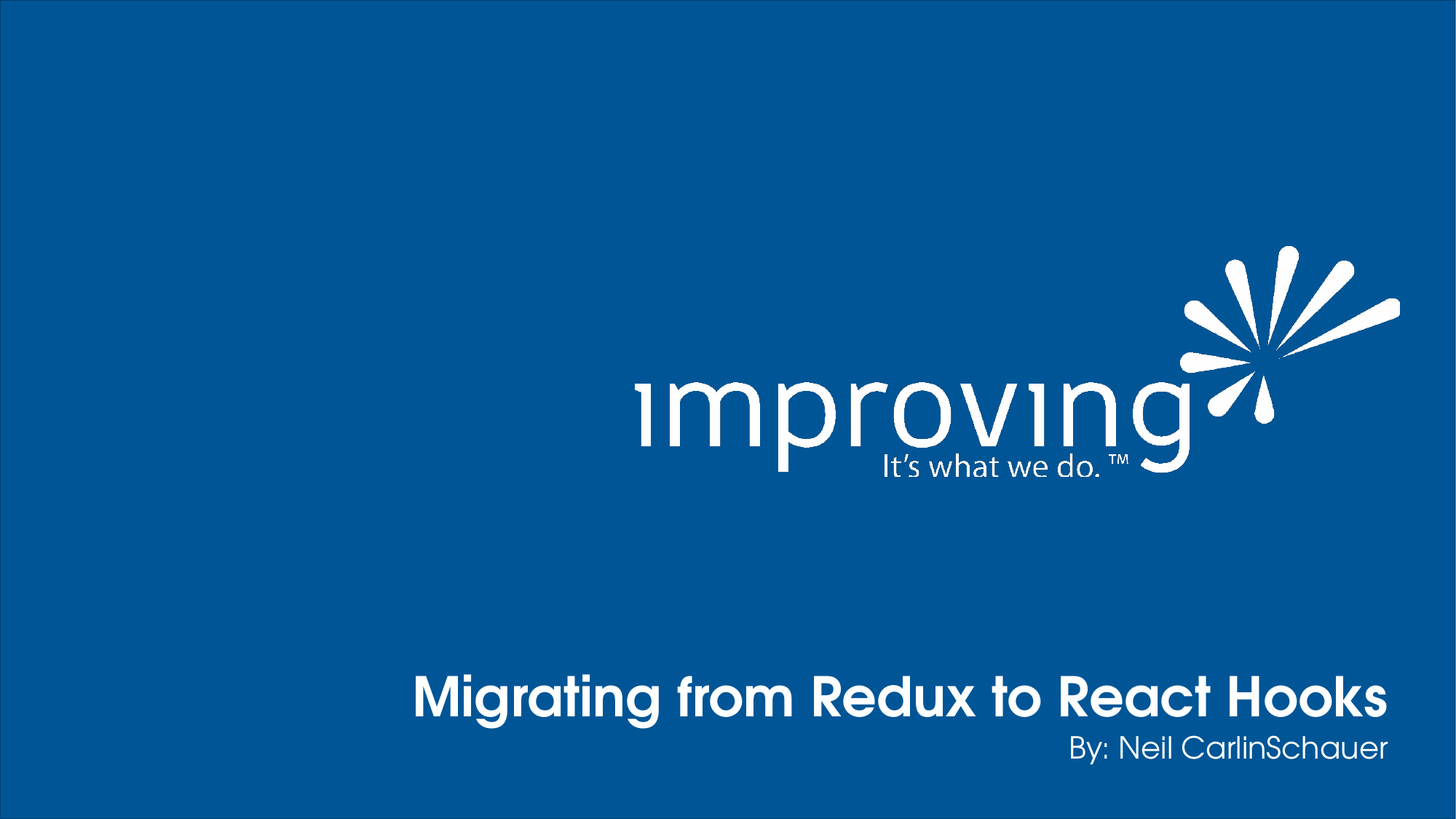

# Migrating from Redux to React Hooks
By: Neil CarlinSchauer